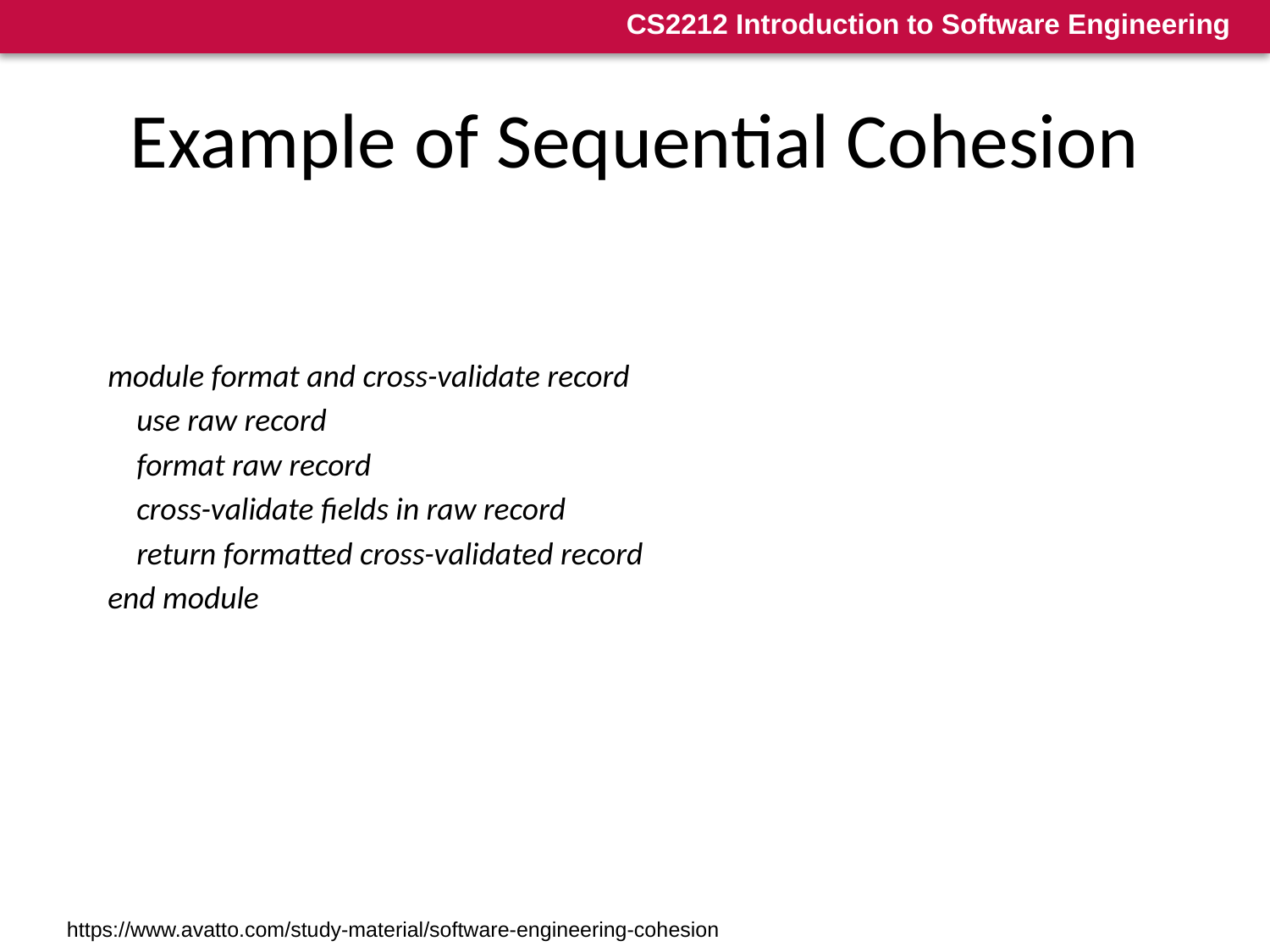

# Example of Sequential Cohesion

module format and cross-validate record
    use raw record
    format raw record
    cross-validate fields in raw record
    return formatted cross-validated record
end module

https://www.avatto.com/study-material/software-engineering-cohesion